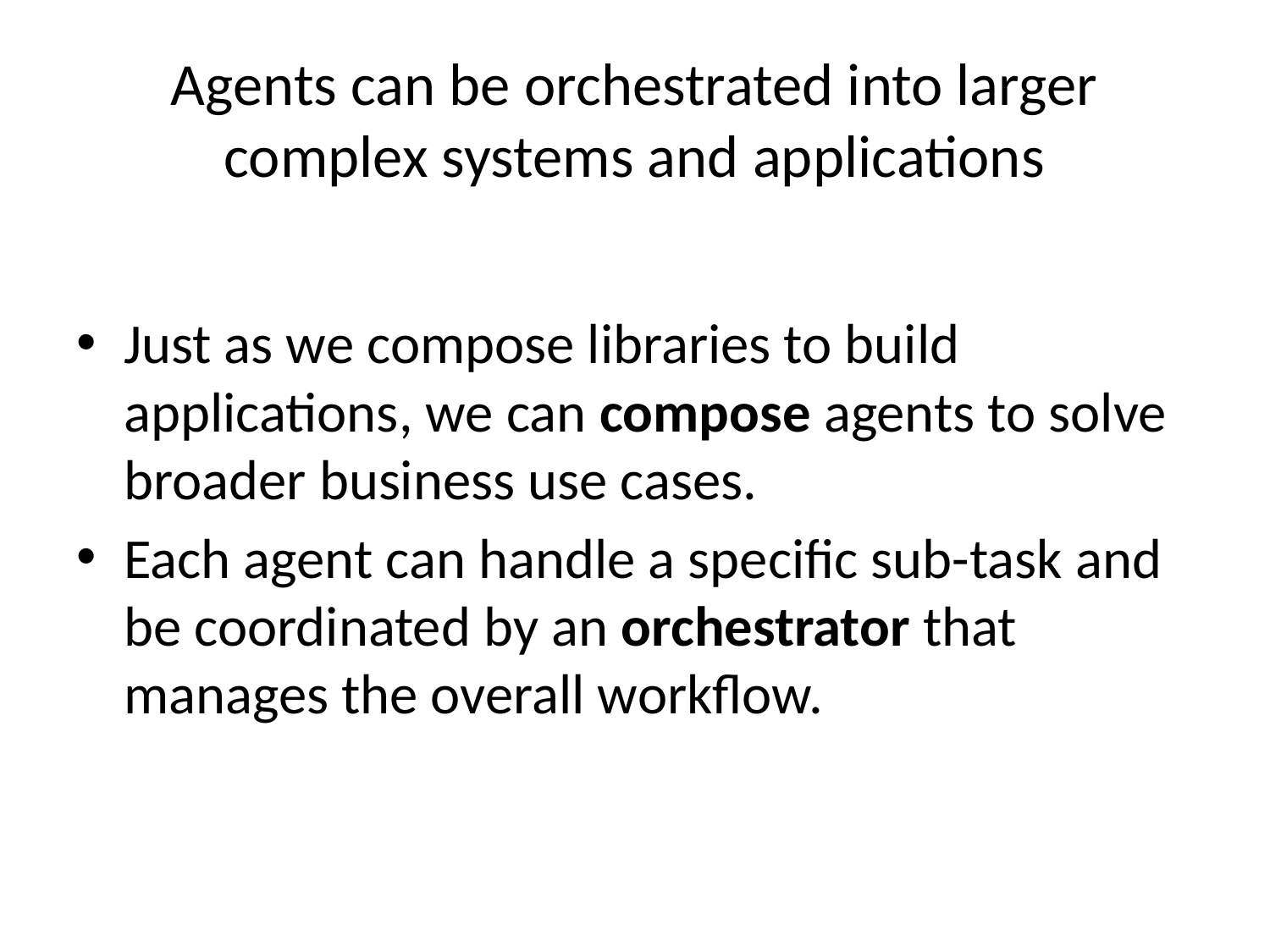

# Agents can be orchestrated into larger complex systems and applications

Just as we compose libraries to build applications, we can compose agents to solve broader business use cases.
Each agent can handle a specific sub-task and be coordinated by an orchestrator that manages the overall workflow.